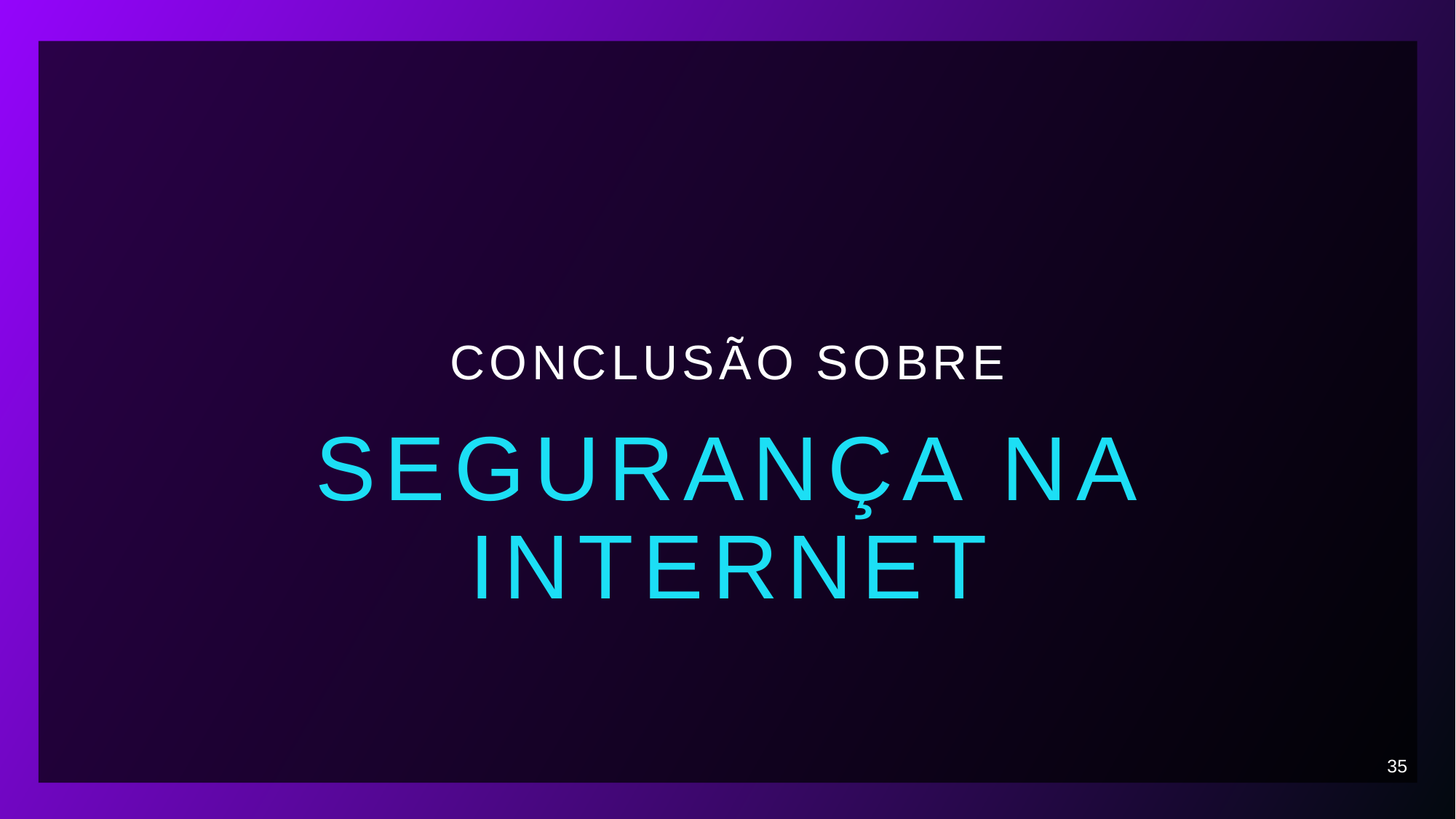

# Conclusão sobre
Segurança na Internet
35